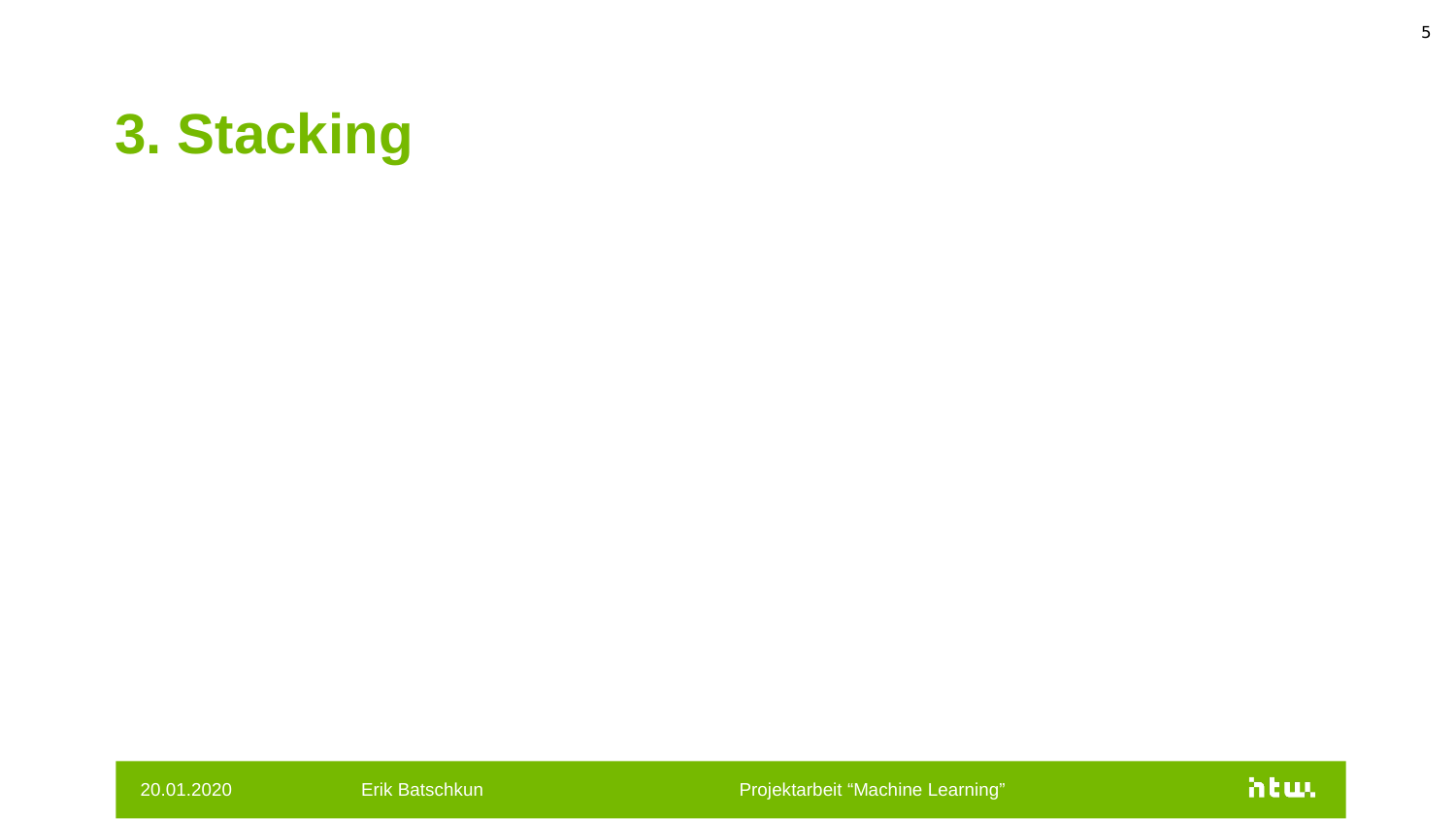

5
# 3. Stacking

20.01.2020
Erik Batschkun
Projektarbeit “Machine Learning”